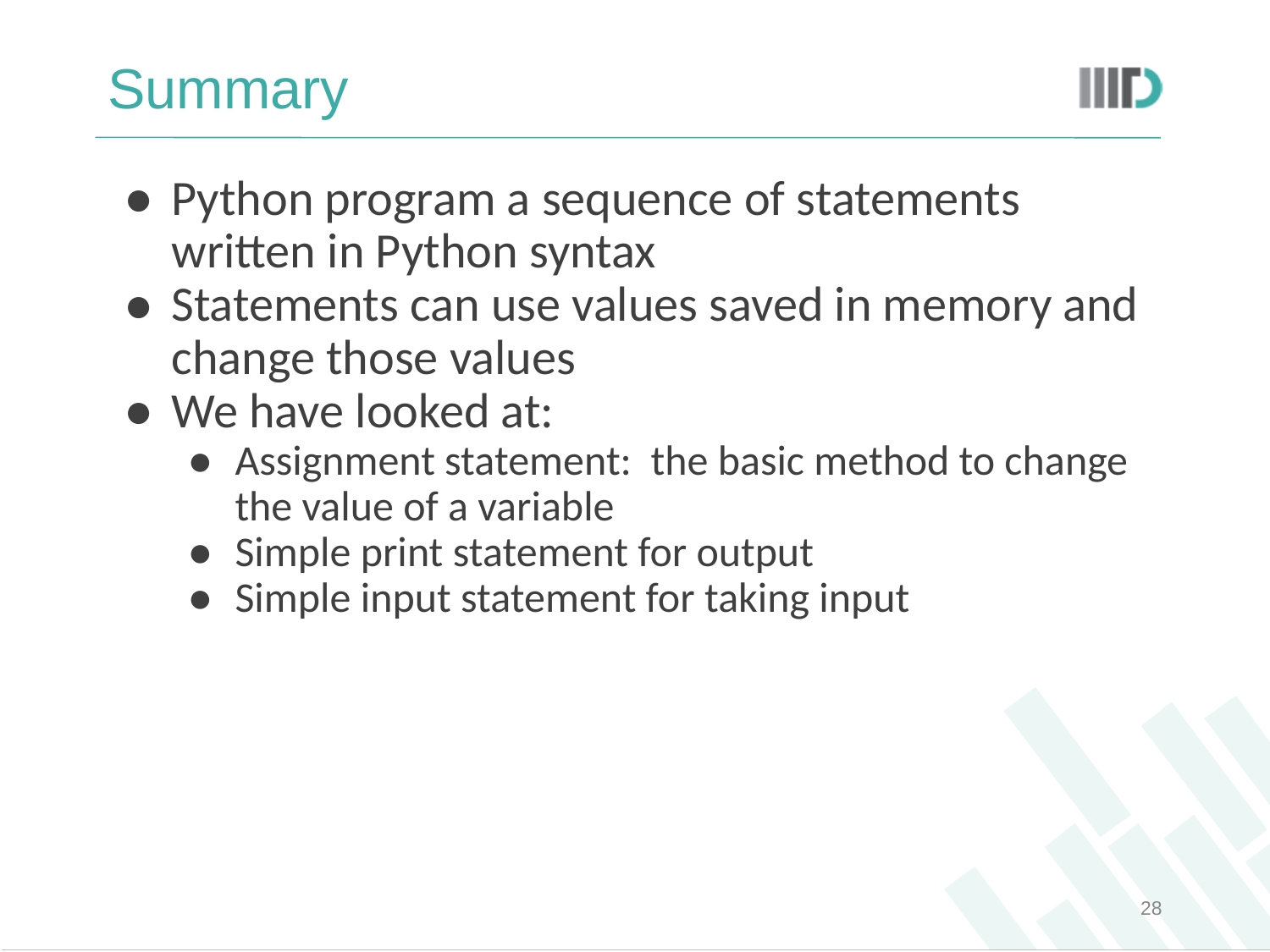

# Summary
Python program a sequence of statements written in Python syntax
Statements can use values saved in memory and change those values
We have looked at:
Assignment statement:  the basic method to change the value of a variable
Simple print statement for output
Simple input statement for taking input
28